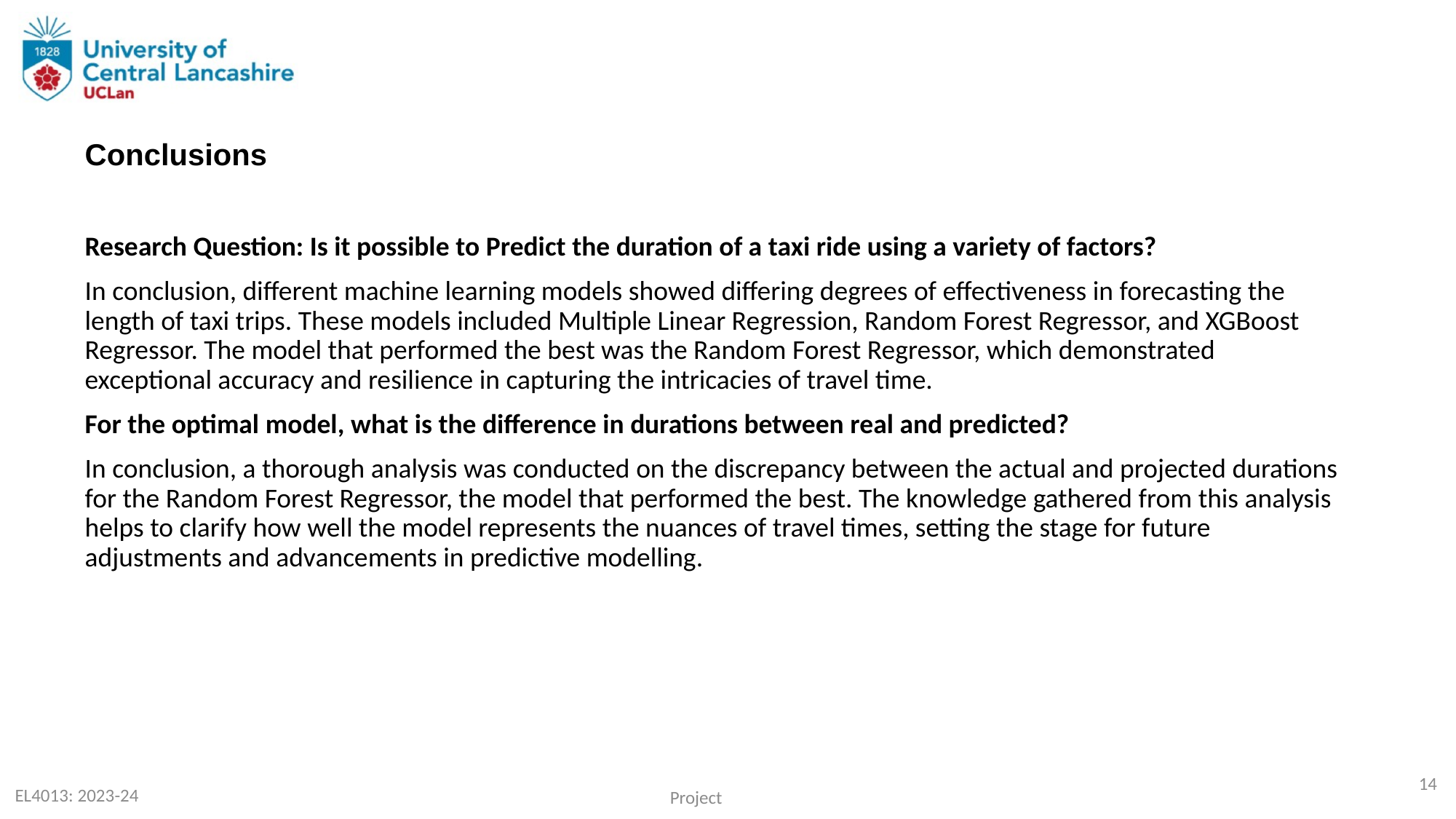

Conclusions

Research Question: Is it possible to Predict the duration of a taxi ride using a variety of factors?
In conclusion, different machine learning models showed differing degrees of effectiveness in forecasting the length of taxi trips. These models included Multiple Linear Regression, Random Forest Regressor, and XGBoost Regressor. The model that performed the best was the Random Forest Regressor, which demonstrated exceptional accuracy and resilience in capturing the intricacies of travel time.
For the optimal model, what is the difference in durations between real and predicted?
In conclusion, a thorough analysis was conducted on the discrepancy between the actual and projected durations for the Random Forest Regressor, the model that performed the best. The knowledge gathered from this analysis helps to clarify how well the model represents the nuances of travel times, setting the stage for future adjustments and advancements in predictive modelling.

14

EL4013: 2023-24
Project